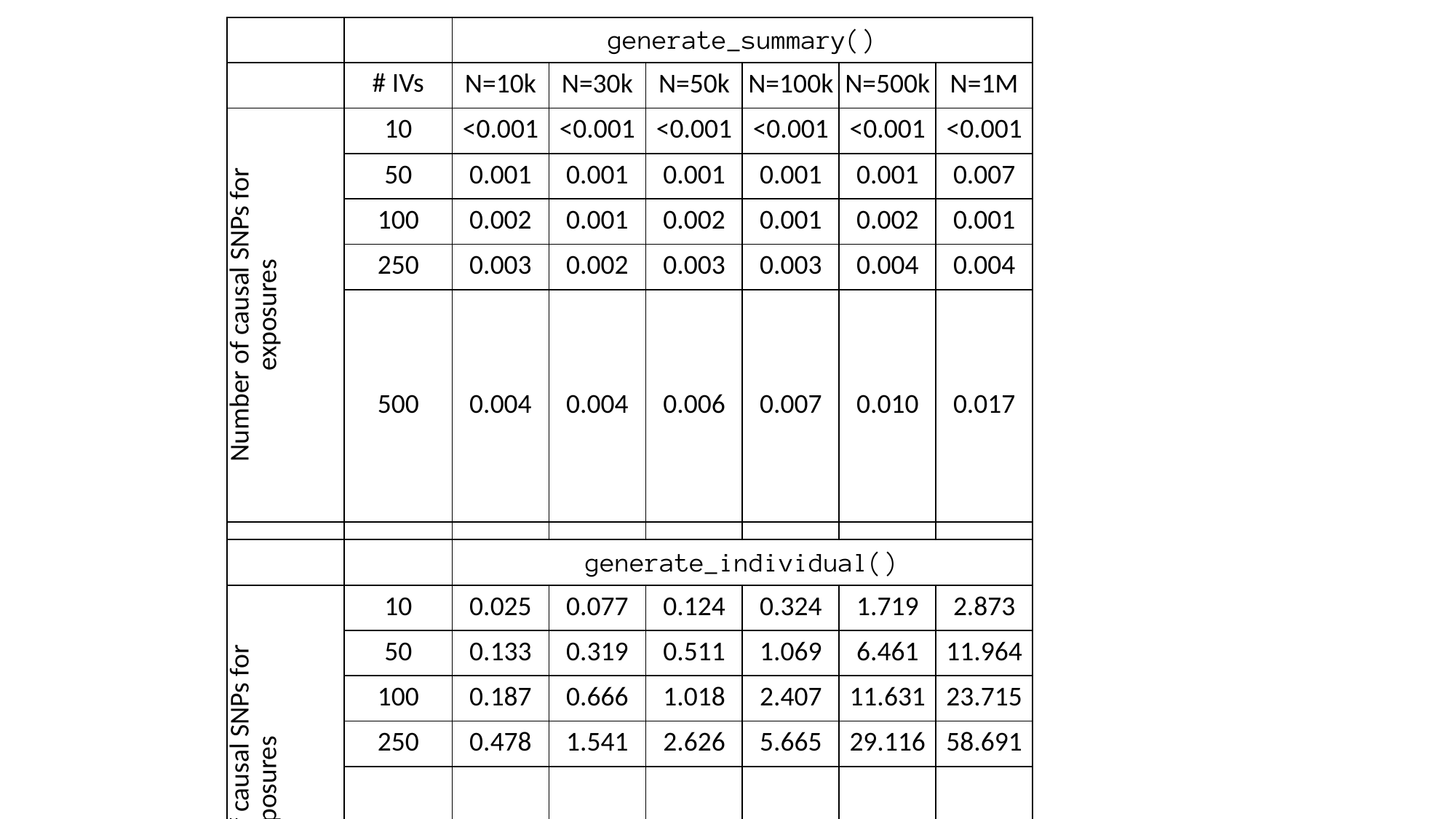

|  |  | generate\_summary() |  |  |  |  |  |
| --- | --- | --- | --- | --- | --- | --- | --- |
|  | # IVs | N=10k | N=30k | N=50k | N=100k | N=500k | N=1M |
| Number of causal SNPs for exposures | 10 | <0.001 | <0.001 | <0.001 | <0.001 | <0.001 | <0.001 |
|  | 50 | 0.001 | 0.001 | 0.001 | 0.001 | 0.001 | 0.007 |
|  | 100 | 0.002 | 0.001 | 0.002 | 0.001 | 0.002 | 0.001 |
|  | 250 | 0.003 | 0.002 | 0.003 | 0.003 | 0.004 | 0.004 |
|  | 500 | 0.004 | 0.004 | 0.006 | 0.007 | 0.010 | 0.017 |
|  |  |  |  |  |  |  |  |
|  |  | generate\_individual() |  |  |  |  |  |
| Number of causal SNPs for exposures | 10 | 0.025 | 0.077 | 0.124 | 0.324 | 1.719 | 2.873 |
|  | 50 | 0.133 | 0.319 | 0.511 | 1.069 | 6.461 | 11.964 |
|  | 100 | 0.187 | 0.666 | 1.018 | 2.407 | 11.631 | 23.715 |
|  | 250 | 0.478 | 1.541 | 2.626 | 5.665 | 29.116 | 58.691 |
|  | 500 | 1.039 | 3.328 | 5.185 | 10.551 | 59.093 | 117.307 |